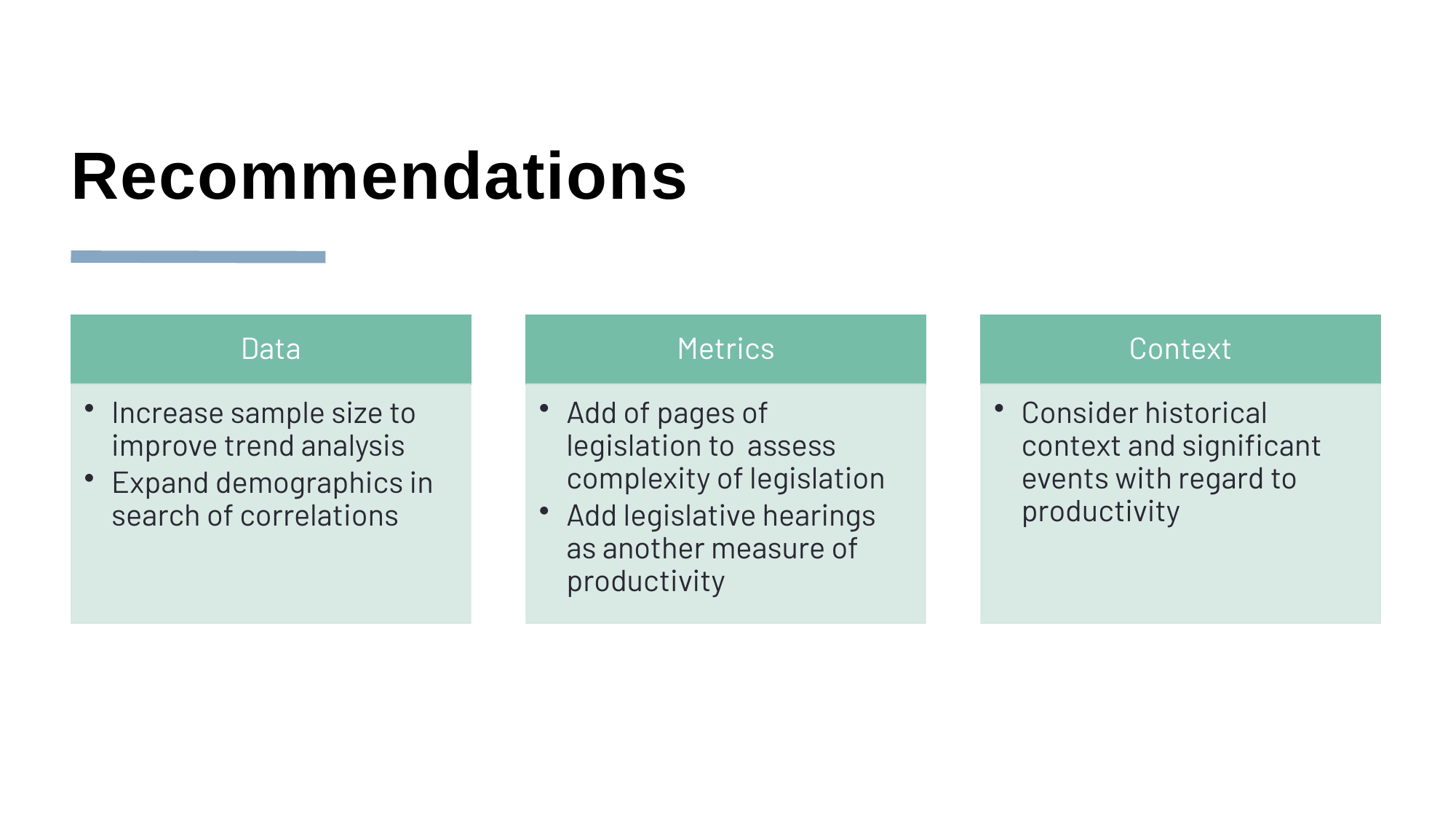

# Recommendations
Data
Increase sample size to improve trend analysis
Expand demographics in search of correlations
Metrics
Add of pages of legislation to  assess complexity of legislation
Add legislative hearings as another measure of productivity
Context
Consider historical context and significant events with regard to productivity